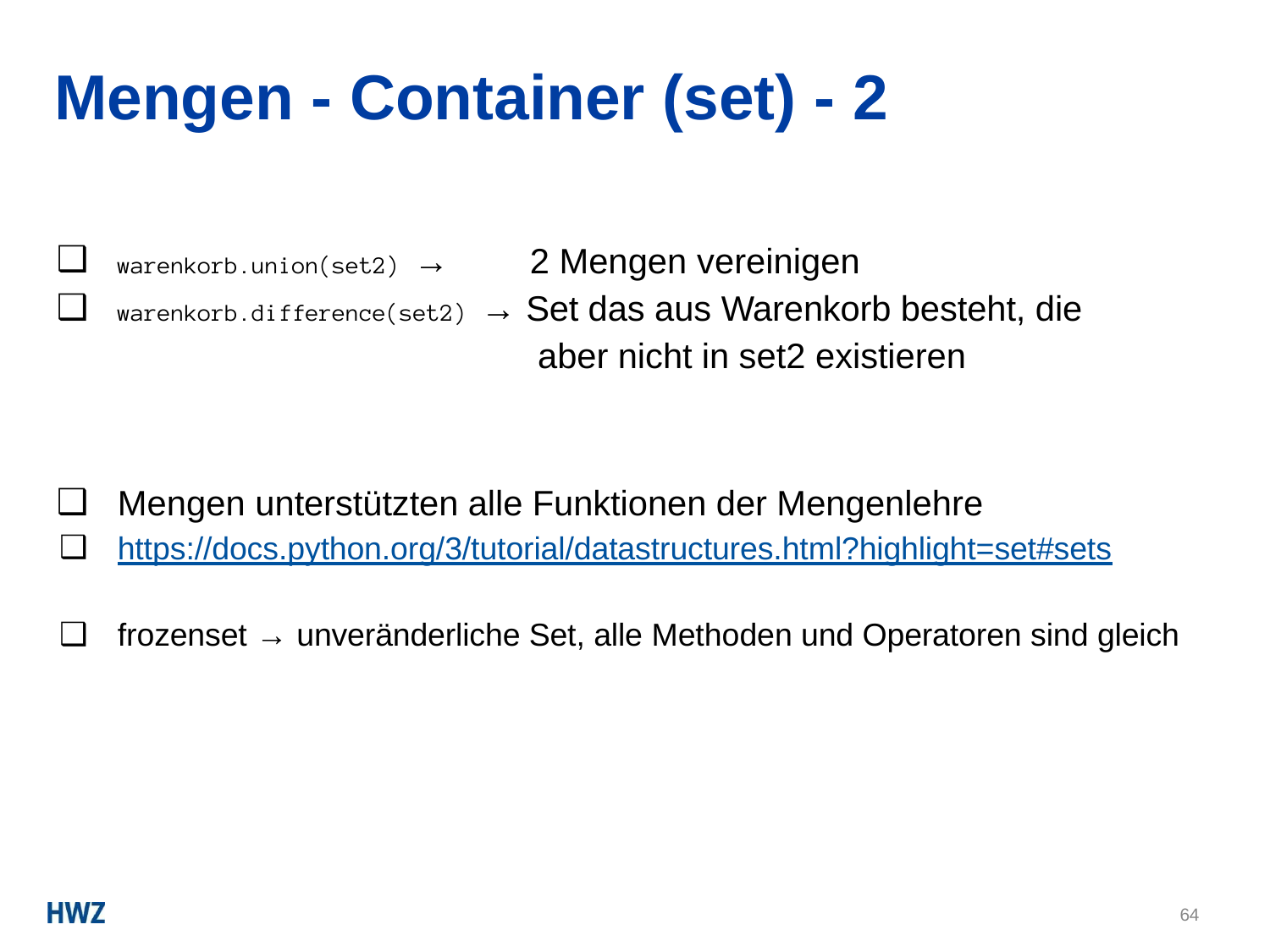

# Mengen - Container (set) - 2
warenkorb.union(set2) →	2 Mengen vereinigen
warenkorb.difference(set2) → Set das aus Warenkorb besteht, die
aber nicht in set2 existieren

Mengen unterstützten alle Funktionen der Mengenlehre
https://docs.python.org/3/tutorial/datastructures.html?highlight=set#sets

frozenset → unveränderliche Set, alle Methoden und Operatoren sind gleich
64